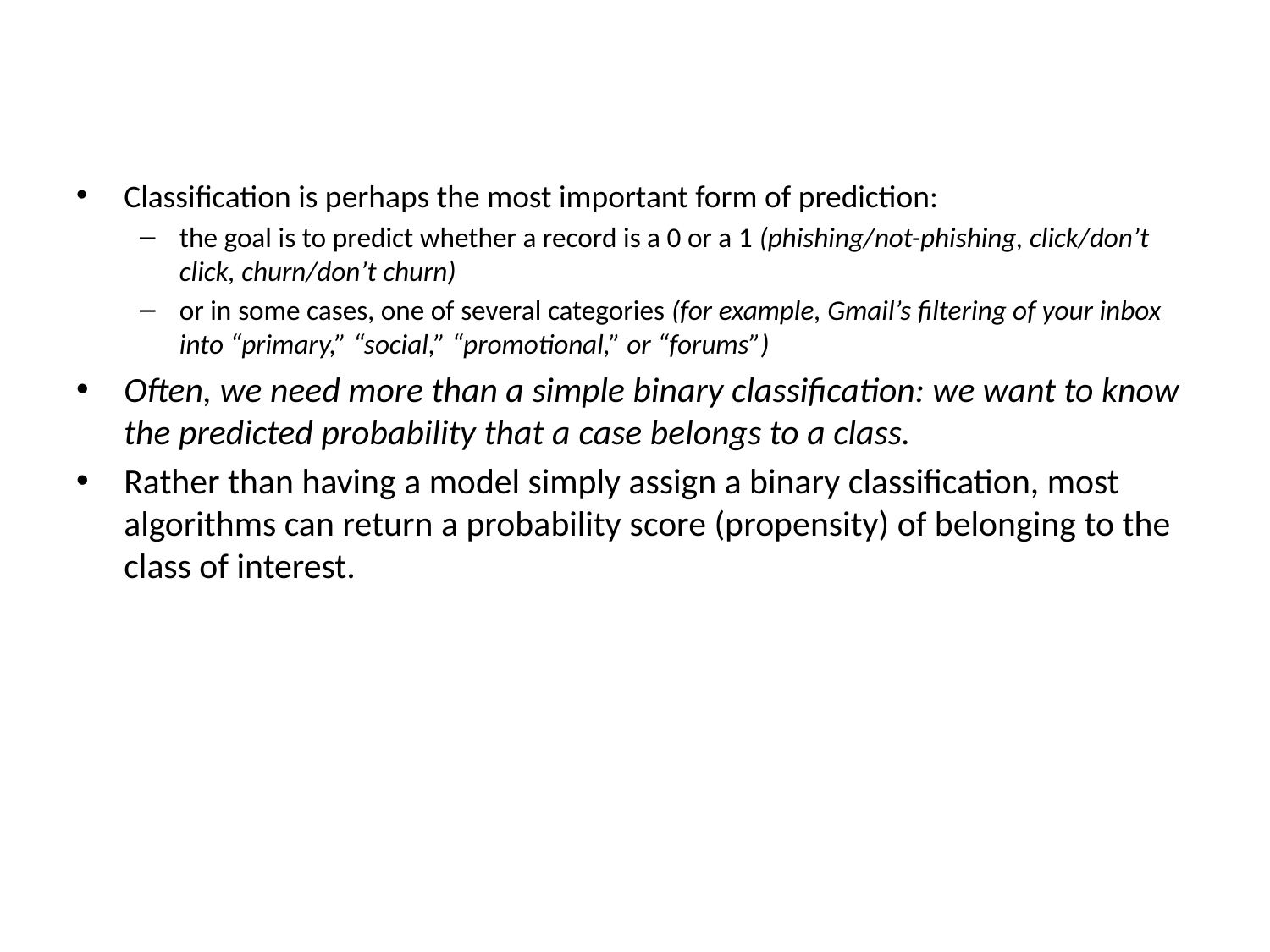

#
Classification is perhaps the most important form of prediction:
the goal is to predict whether a record is a 0 or a 1 (phishing/not-phishing, click/don’t click, churn/don’t churn)
or in some cases, one of several categories (for example, Gmail’s filtering of your inbox into “primary,” “social,” “promotional,” or “forums”)
Often, we need more than a simple binary classification: we want to know the predicted probability that a case belongs to a class.
Rather than having a model simply assign a binary classification, most algorithms can return a probability score (propensity) of belonging to the class of interest.